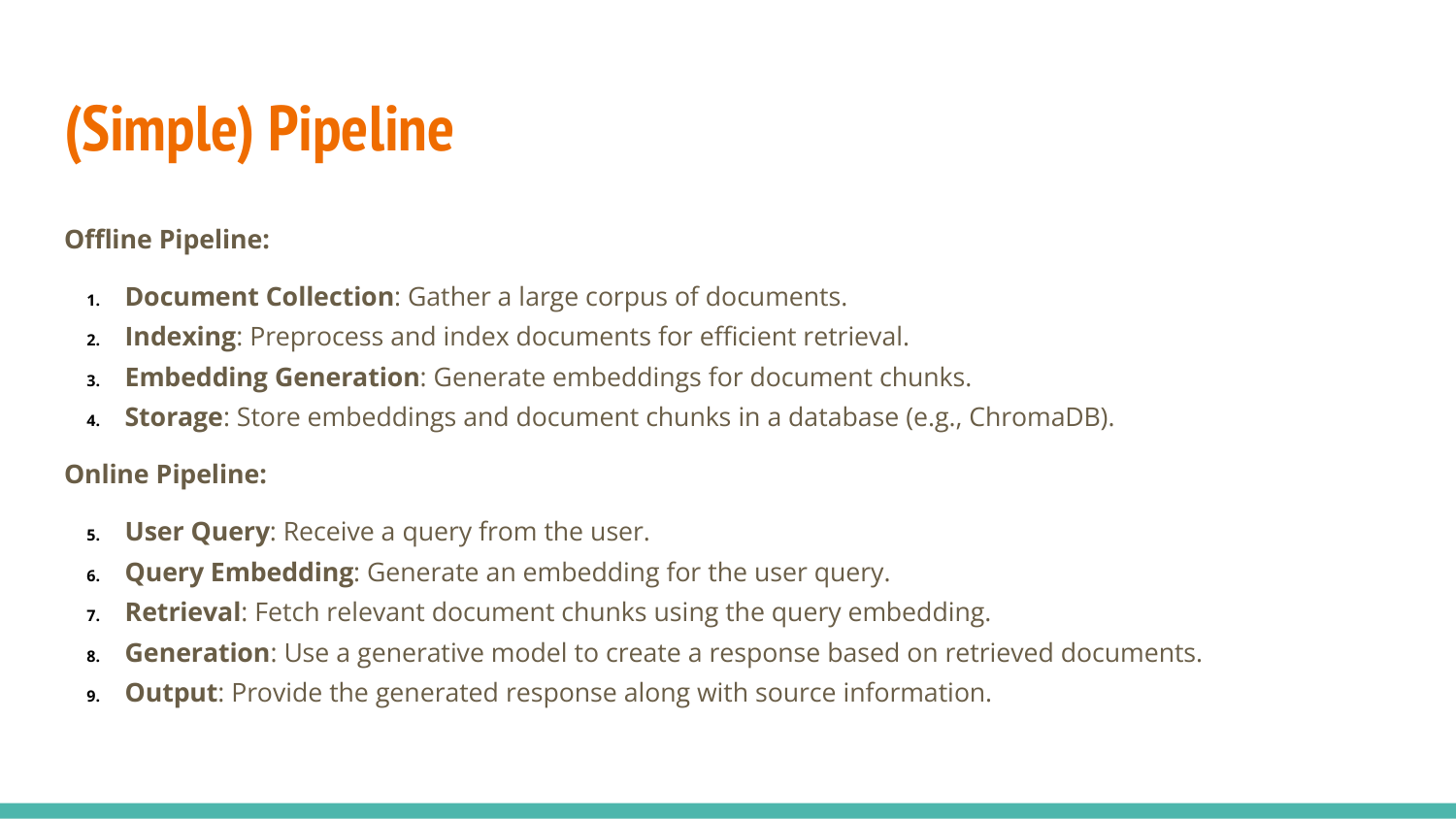

# (Simple) Pipeline
Offline Pipeline:
Document Collection: Gather a large corpus of documents.
Indexing: Preprocess and index documents for efficient retrieval.
Embedding Generation: Generate embeddings for document chunks.
Storage: Store embeddings and document chunks in a database (e.g., ChromaDB).
Online Pipeline:
User Query: Receive a query from the user.
Query Embedding: Generate an embedding for the user query.
Retrieval: Fetch relevant document chunks using the query embedding.
Generation: Use a generative model to create a response based on retrieved documents.
Output: Provide the generated response along with source information.